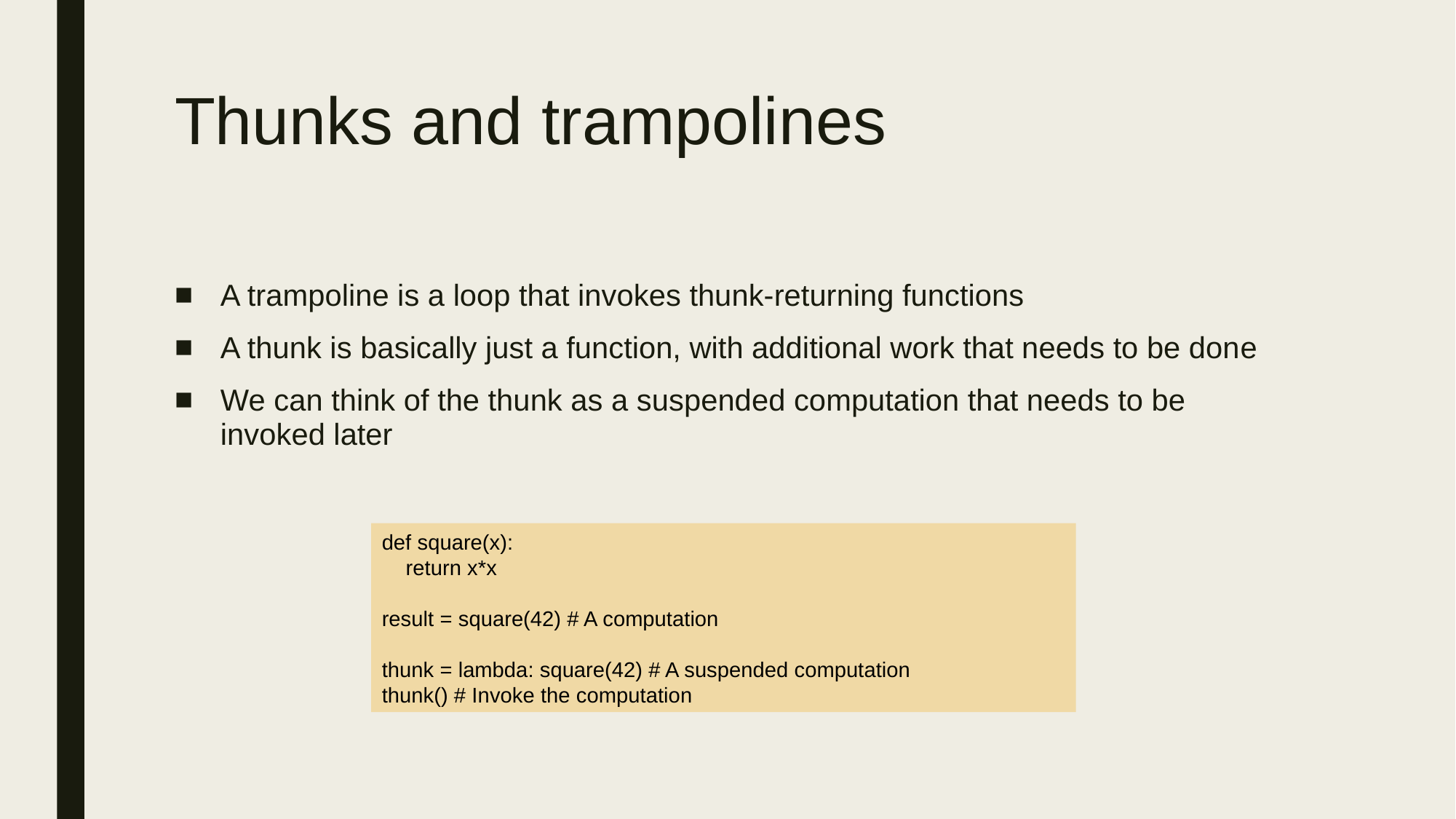

# Thunks and trampolines
A trampoline is a loop that invokes thunk-returning functions
A thunk is basically just a function, with additional work that needs to be done
We can think of the thunk as a suspended computation that needs to be invoked later

def square(x):
    return x*x

result = square(42) # A computation

thunk = lambda: square(42) # A suspended computation
thunk() # Invoke the computation